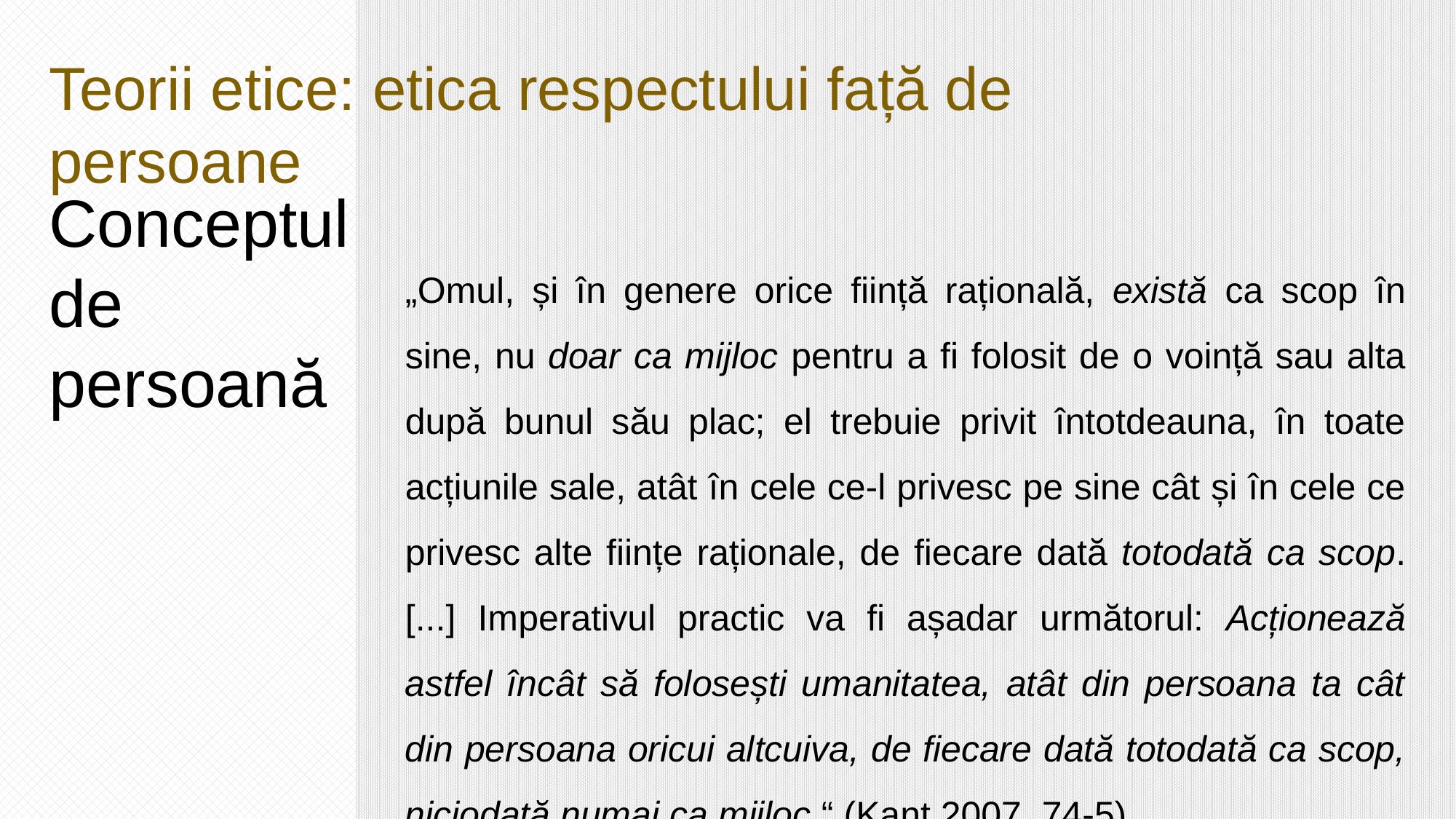

Teorii etice: etica respectului față de persoane
Conceptul de persoană
„Omul, și în genere orice ființă rațională, există ca scop în sine, nu doar ca mijloc pentru a fi folosit de o voință sau alta după bunul său plac; el trebuie privit întotdeauna, în toate acțiunile sale, atât în cele ce-l privesc pe sine cât și în cele ce privesc alte ființe raționale, de fiecare dată totodată ca scop. [...] Imperativul practic va fi așadar următorul: Acționează astfel încât să folosești umanitatea, atât din persoana ta cât din persoana oricui altcuiva, de fiecare dată totodată ca scop, niciodată numai ca mijloc.“ (Kant 2007, 74-5)